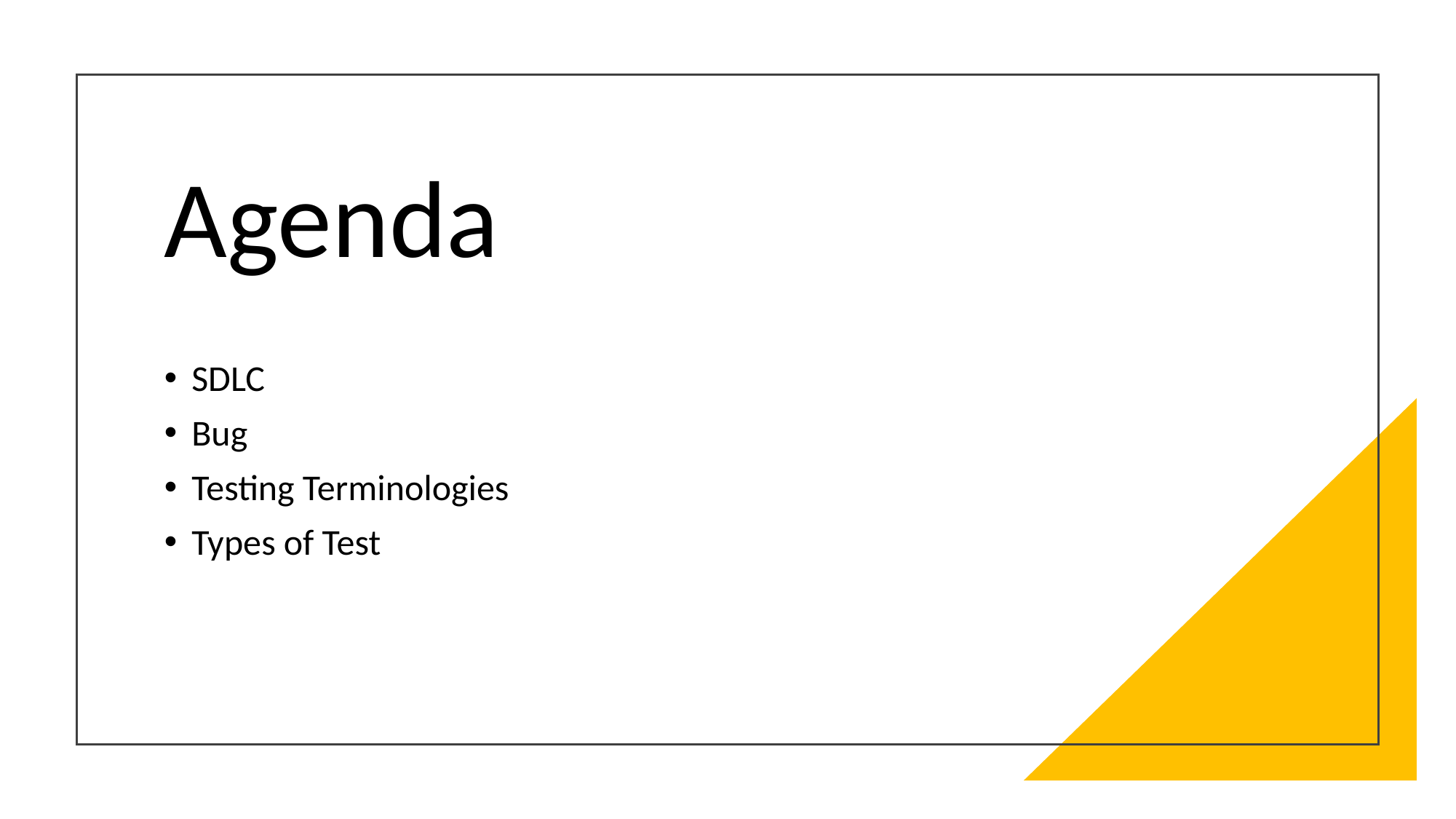

# Agenda
SDLC
Bug
Testing Terminologies
Types of Test